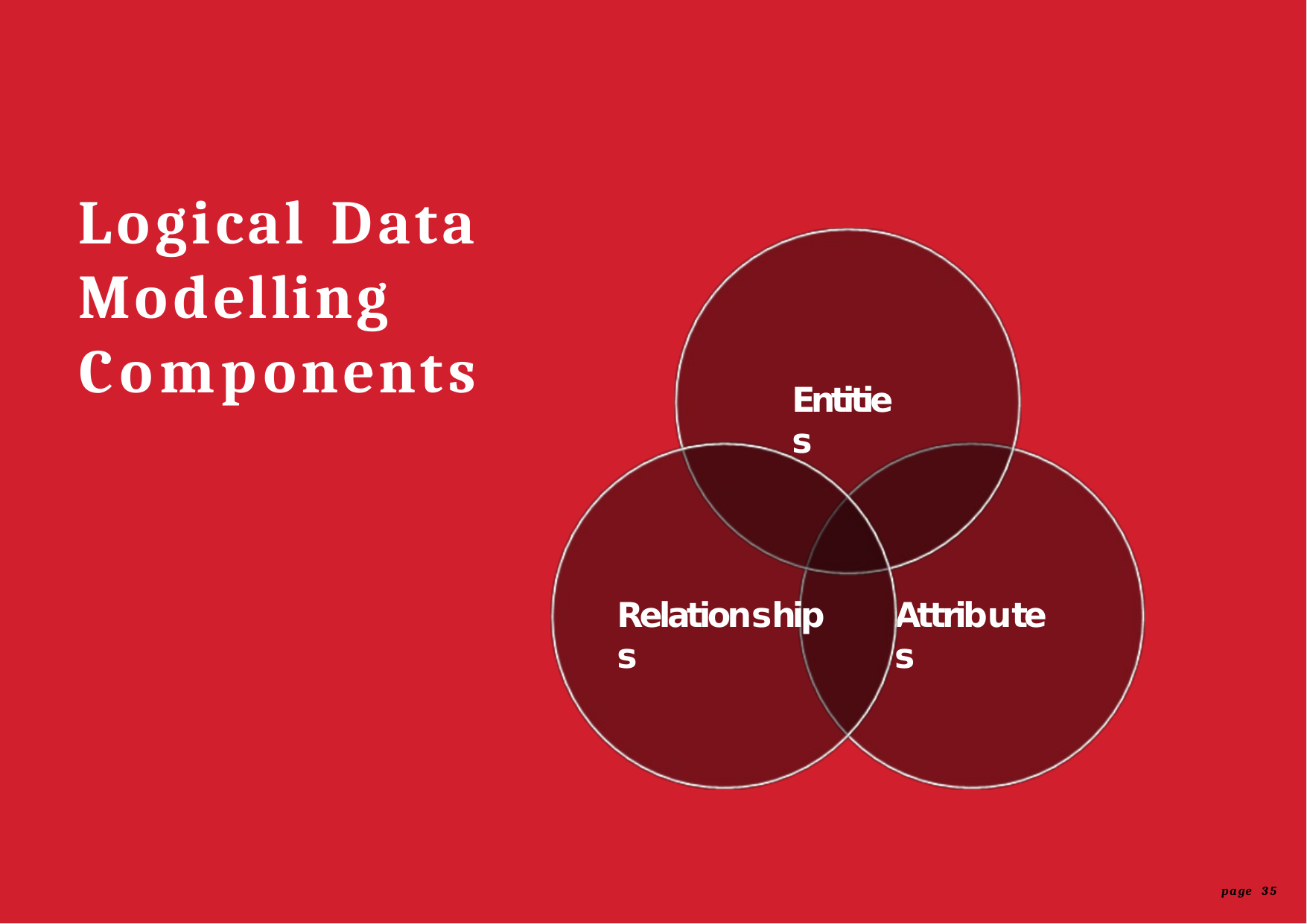

# Logical	Data Modelling Components

Entities

Relationships
Attributes
page   35